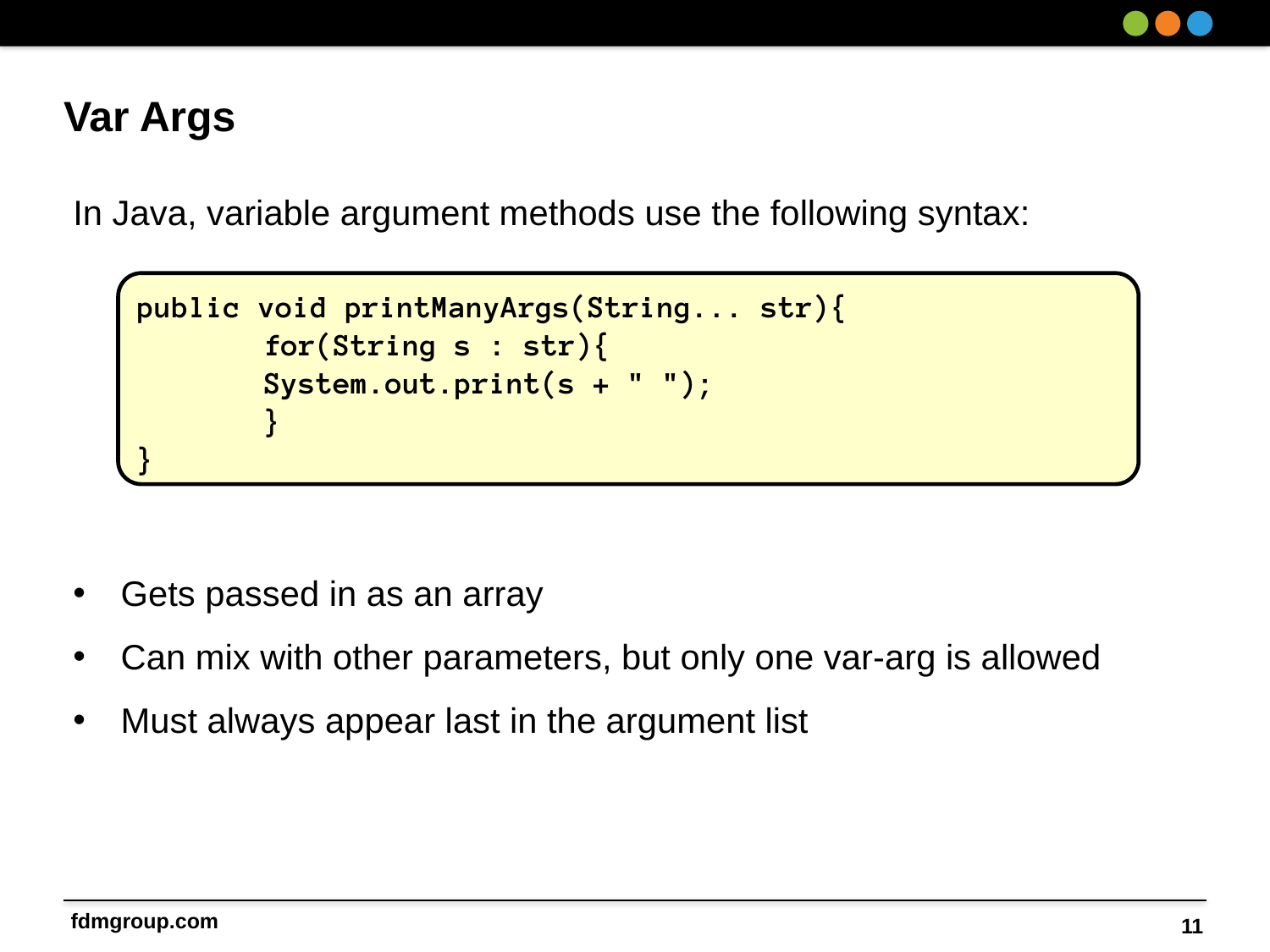

# Var Args
In Java, variable argument methods use the following syntax:

Gets passed in as an array
Can mix with other parameters, but only one var-arg is allowed
Must always appear last in the argument list

public void printManyArgs(String... str){
	for(String s : str){
    	System.out.print(s + " ");
	}
}
11